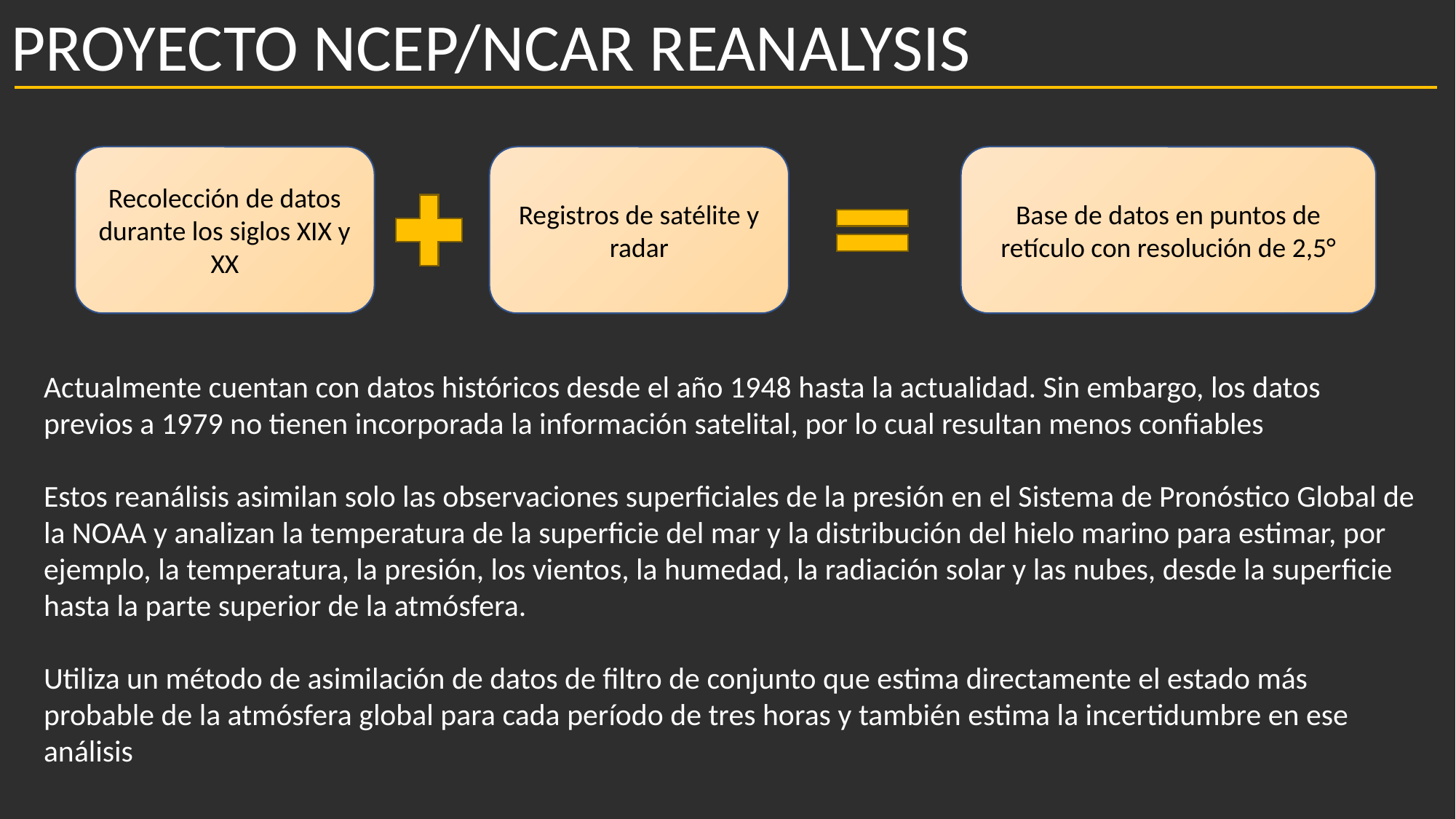

# PROYECTO NCEP/NCAR REANALYSIS
Base de datos en puntos de retículo con resolución de 2,5°
Recolección de datos durante los siglos XIX y XX
Registros de satélite y radar

Actualmente cuentan con datos históricos desde el año 1948 hasta la actualidad. Sin embargo, los datos previos a 1979 no tienen incorporada la información satelital, por lo cual resultan menos confiables

Estos reanálisis asimilan solo las observaciones superficiales de la presión en el Sistema de Pronóstico Global de la NOAA y analizan la temperatura de la superficie del mar y la distribución del hielo marino para estimar, por ejemplo, la temperatura, la presión, los vientos, la humedad, la radiación solar y las nubes, desde la superficie hasta la parte superior de la atmósfera.

Utiliza un método de asimilación de datos de filtro de conjunto que estima directamente el estado más probable de la atmósfera global para cada período de tres horas y también estima la incertidumbre en ese análisis